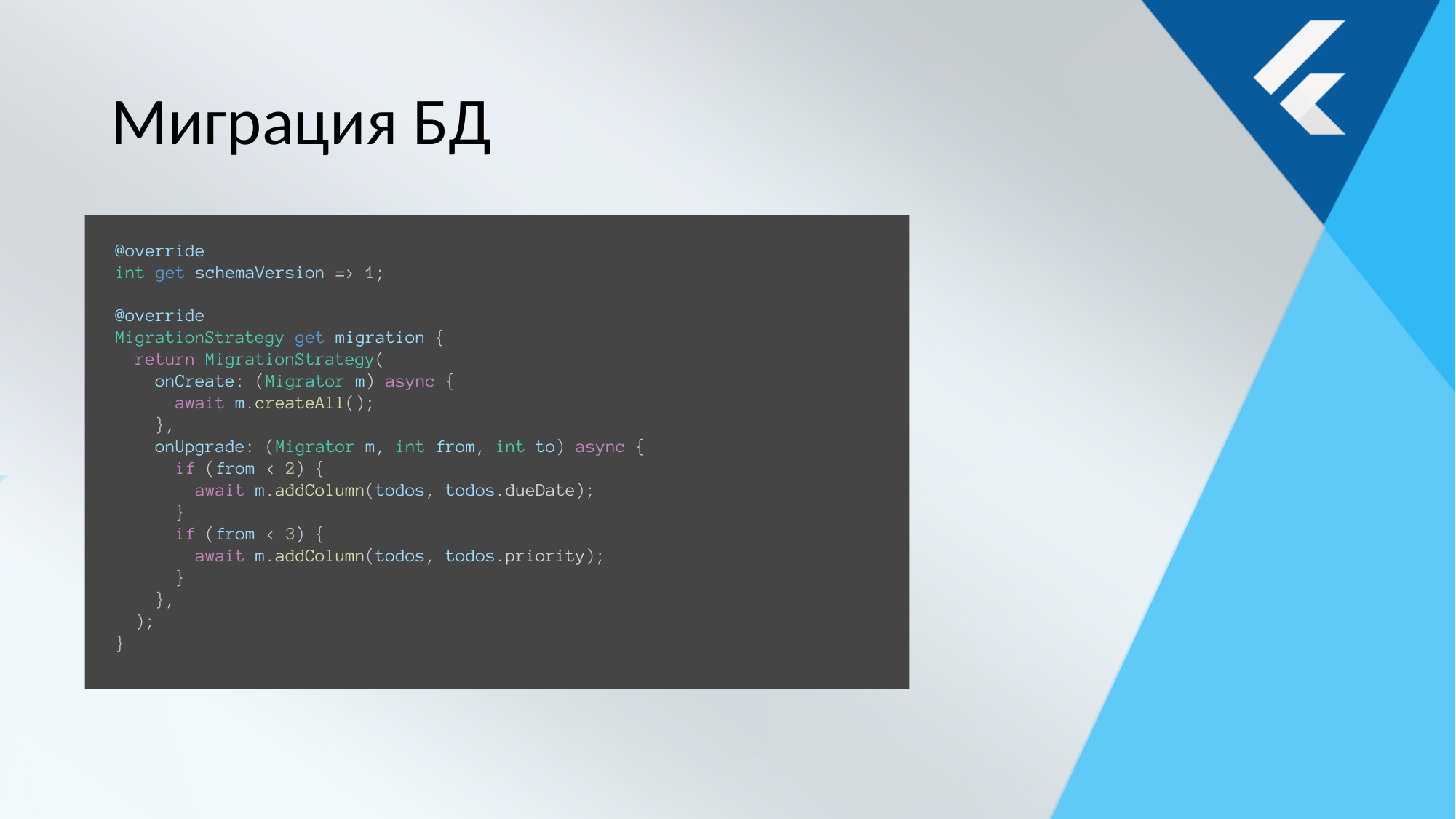

# Миграция БД

  @override
  int get schemaVersion => 1;
  @override
  MigrationStrategy get migration {
    return MigrationStrategy(
      onCreate: (Migrator m) async {
        await m.createAll();
      },
      onUpgrade: (Migrator m, int from, int to) async {
        if (from < 2) {
          await m.addColumn(todos, todos.dueDate);
        }
        if (from < 3) {
          await m.addColumn(todos, todos.priority);
        }
      },
    );
  }